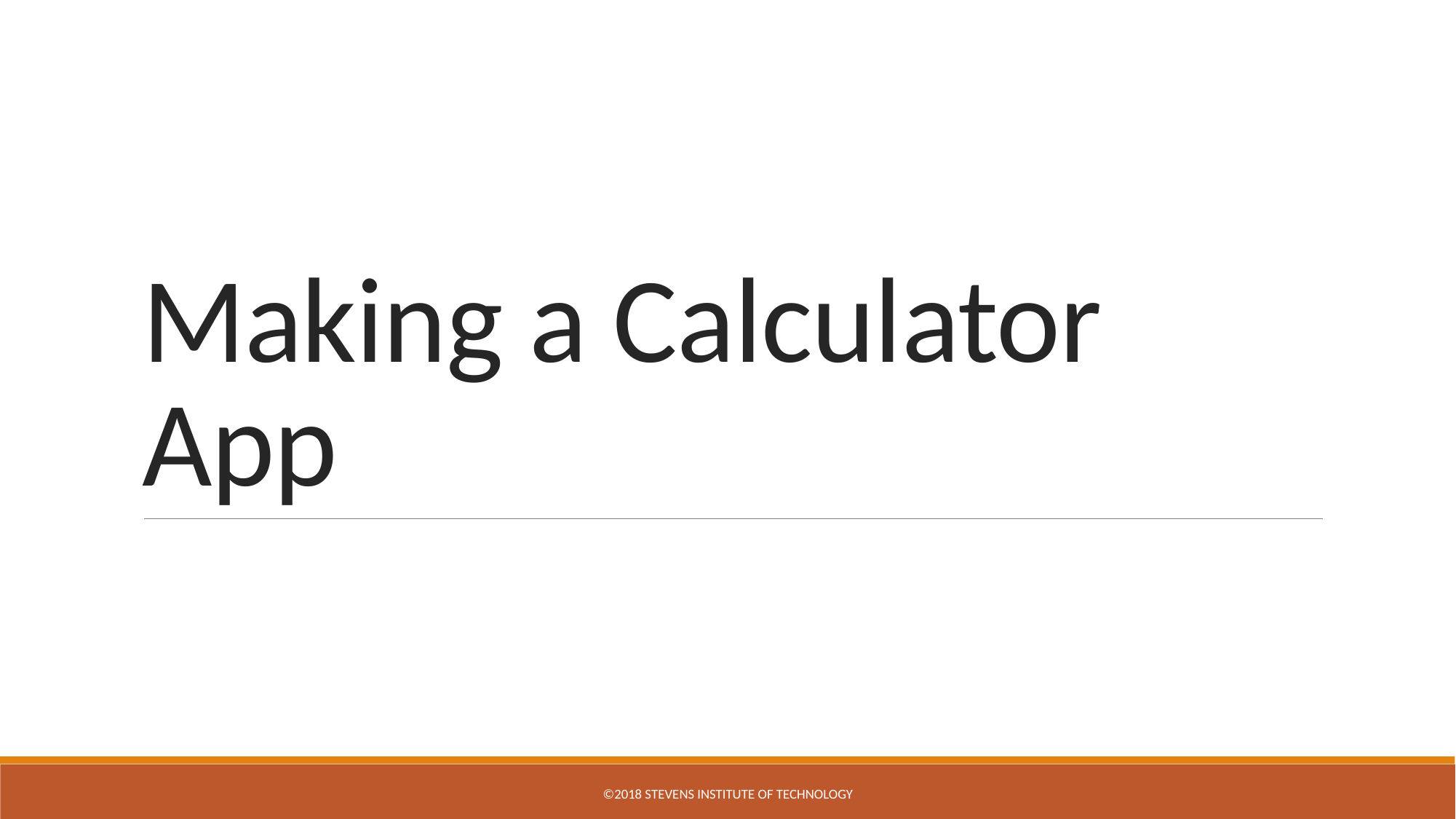

# Making a Calculator App

©2018 STEVENS INSTITUTE OF TECHNOLOGY